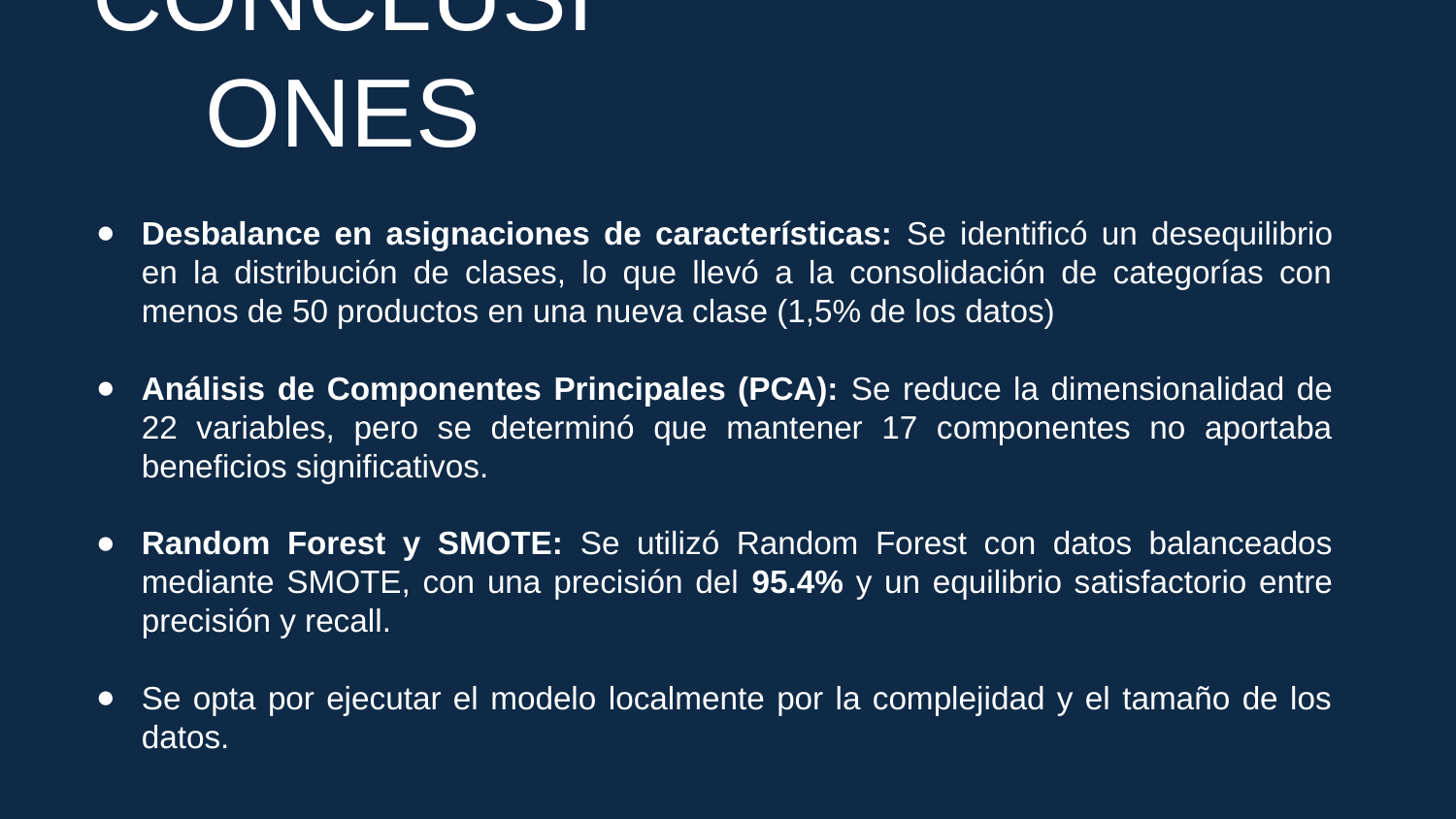

CONCLUSIONES
Desbalance en asignaciones de características: Se identificó un desequilibrio en la distribución de clases, lo que llevó a la consolidación de categorías con menos de 50 productos en una nueva clase (1,5% de los datos)

Análisis de Componentes Principales (PCA): Se reduce la dimensionalidad de 22 variables, pero se determinó que mantener 17 componentes no aportaba beneficios significativos.

Random Forest y SMOTE: Se utilizó Random Forest con datos balanceados mediante SMOTE, con una precisión del 95.4% y un equilibrio satisfactorio entre precisión y recall.

Se opta por ejecutar el modelo localmente por la complejidad y el tamaño de los datos.